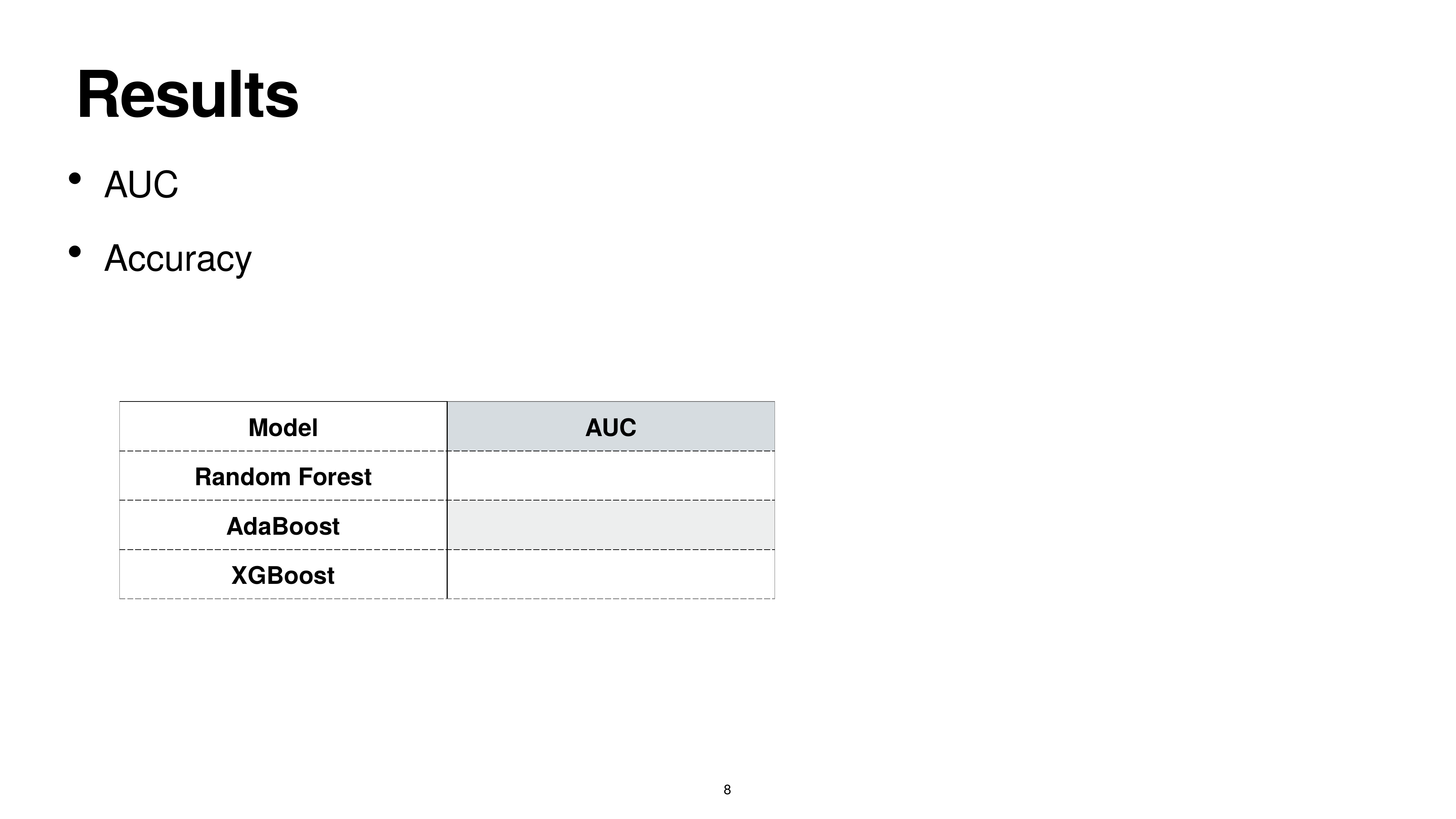

# Results
AUC
Accuracy
| Model | AUC |
| --- | --- |
| Random Forest |  |
| AdaBoost |  |
| XGBoost |  |
8